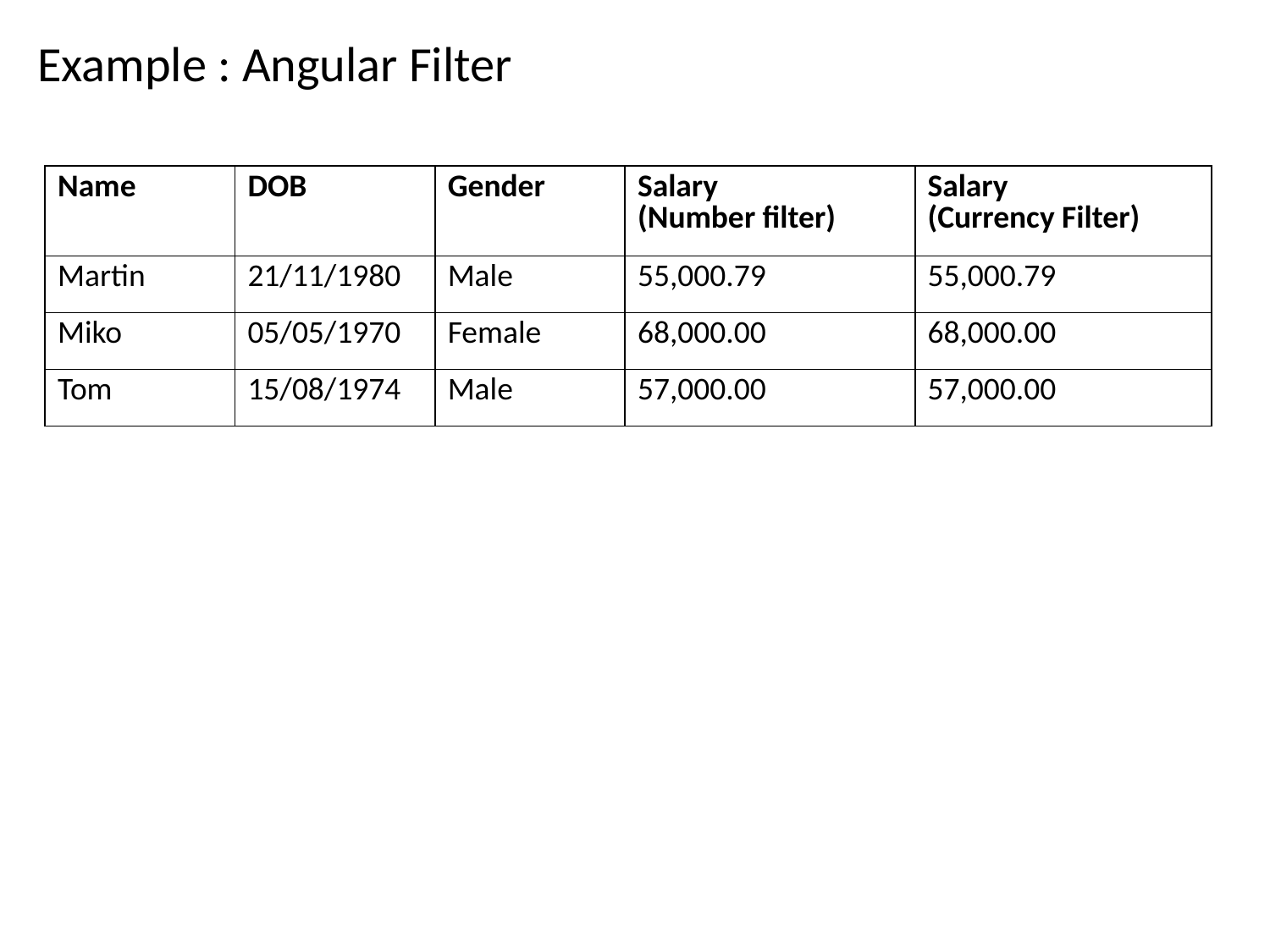

Example : Angular Filter

| Name | DOB | Gender | Salary (Number filter) | Salary (Currency Filter) |
| --- | --- | --- | --- | --- |
| Martin | 21/11/1980 | Male | 55,000.79 | 55,000.79 |
| Miko | 05/05/1970 | Female | 68,000.00 | 68,000.00 |
| Tom | 15/08/1974 | Male | 57,000.00 | 57,000.00 |